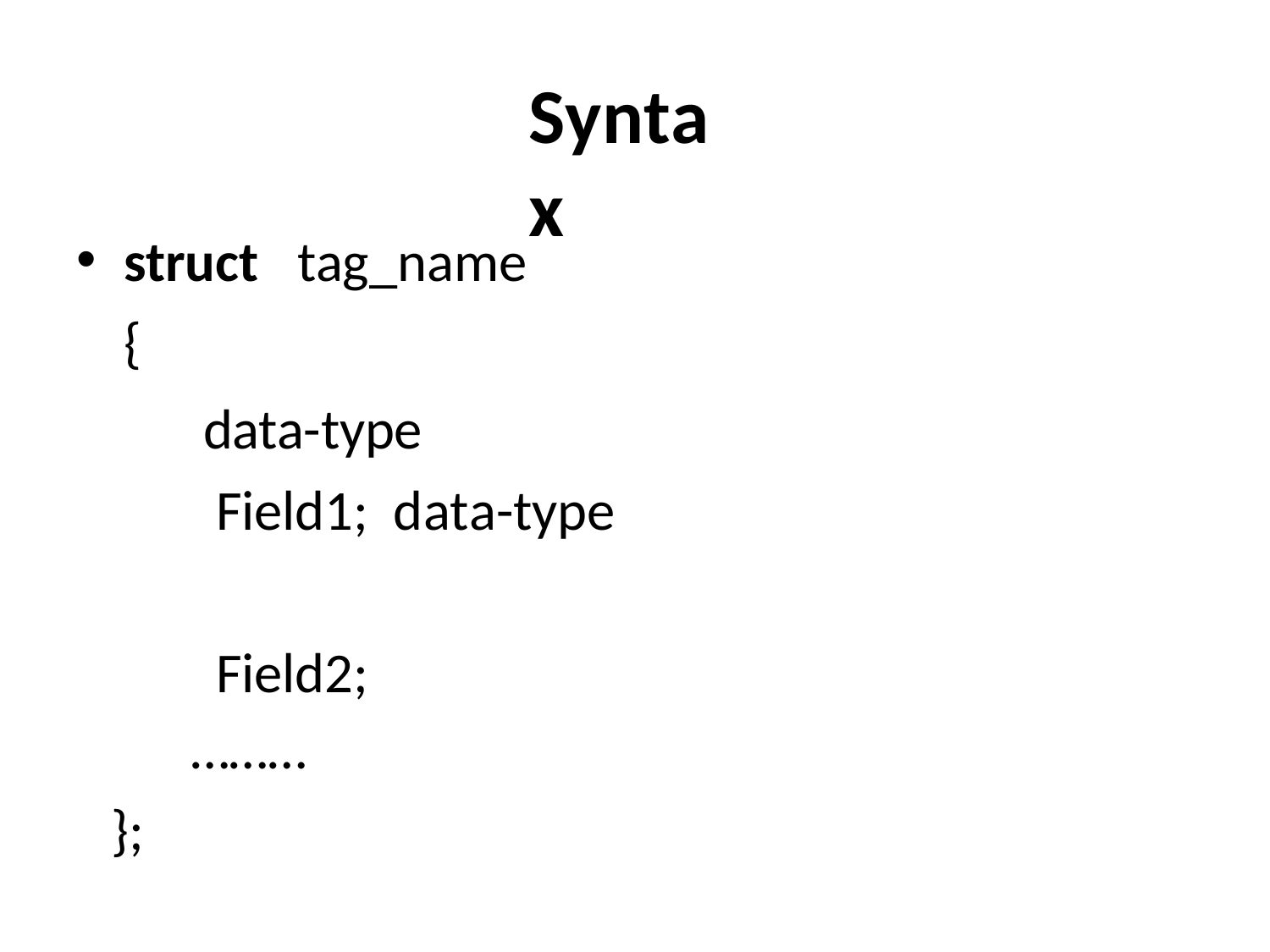

# Syntax
struct
{
data-type	Field1;  data-type		Field2;
………
};
tag_name